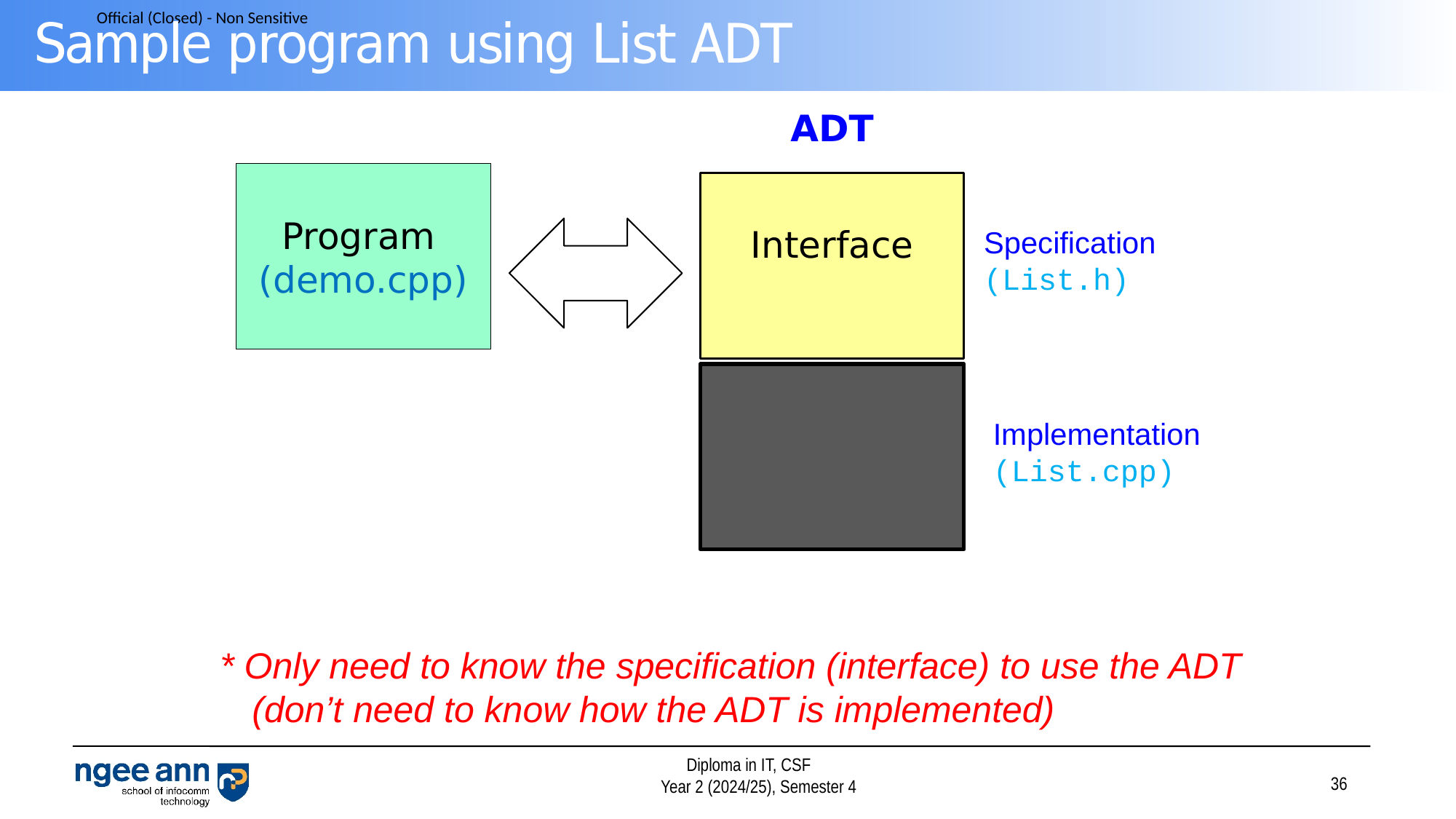

# Sample program using List ADT
ADT

   Program
 (demo.cpp)

Interface

Specification
(List.h)

Implementation
(List.cpp)
* Only need to know the specification (interface) to use the ADT (don’t need to know how the ADT is implemented)